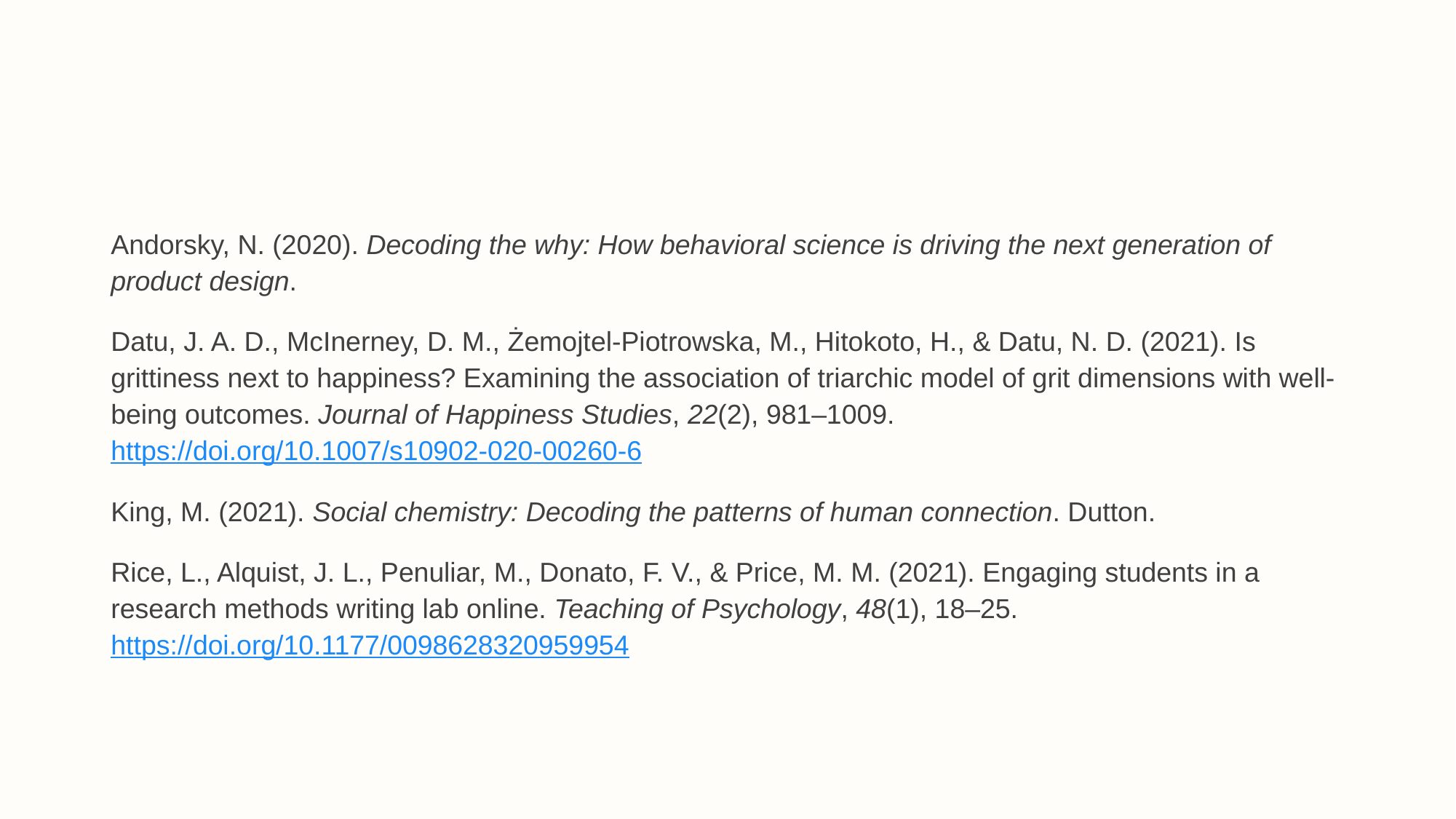

Andorsky, N. (2020). Decoding the why: How behavioral science is driving the next generation of product design.
Datu, J. A. D., McInerney, D. M., Żemojtel-Piotrowska, M., Hitokoto, H., & Datu, N. D. (2021). Is grittiness next to happiness? Examining the association of triarchic model of grit dimensions with well-being outcomes. Journal of Happiness Studies, 22(2), 981–1009. https://doi.org/10.1007/s10902-020-00260-6
King, M. (2021). Social chemistry: Decoding the patterns of human connection. Dutton.
Rice, L., Alquist, J. L., Penuliar, M., Donato, F. V., & Price, M. M. (2021). Engaging students in a research methods writing lab online. Teaching of Psychology, 48(1), 18–25. https://doi.org/10.1177/0098628320959954